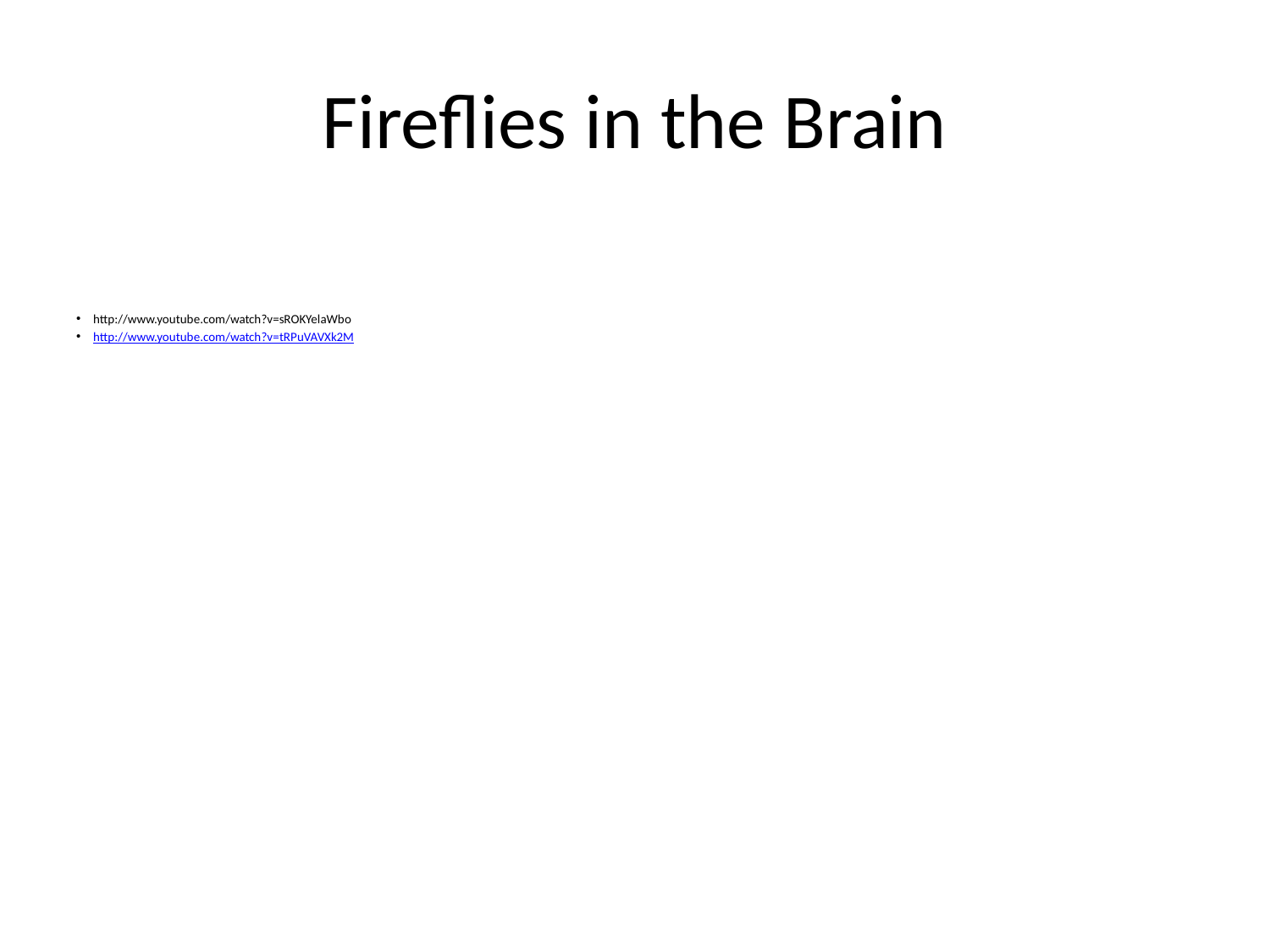

# Fireflies in the Brain

http://www.youtube.com/watch?v=sROKYelaWbo
http://www.youtube.com/watch?v=tRPuVAVXk2M